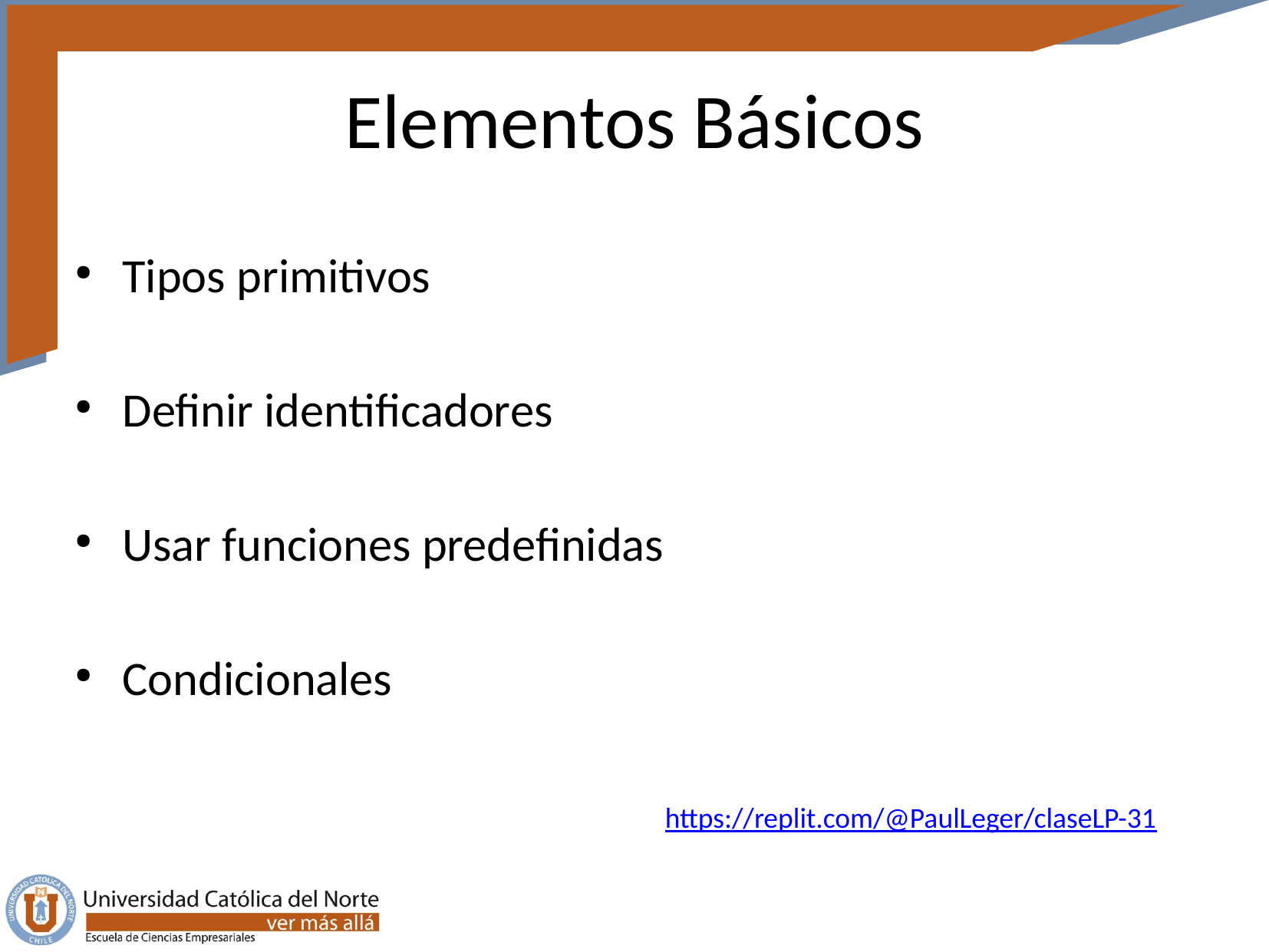

# Elementos Básicos
Tipos primitivos

Definir identificadores

Usar funciones predefinidas

Condicionales
https://replit.com/@PaulLeger/claseLP-31